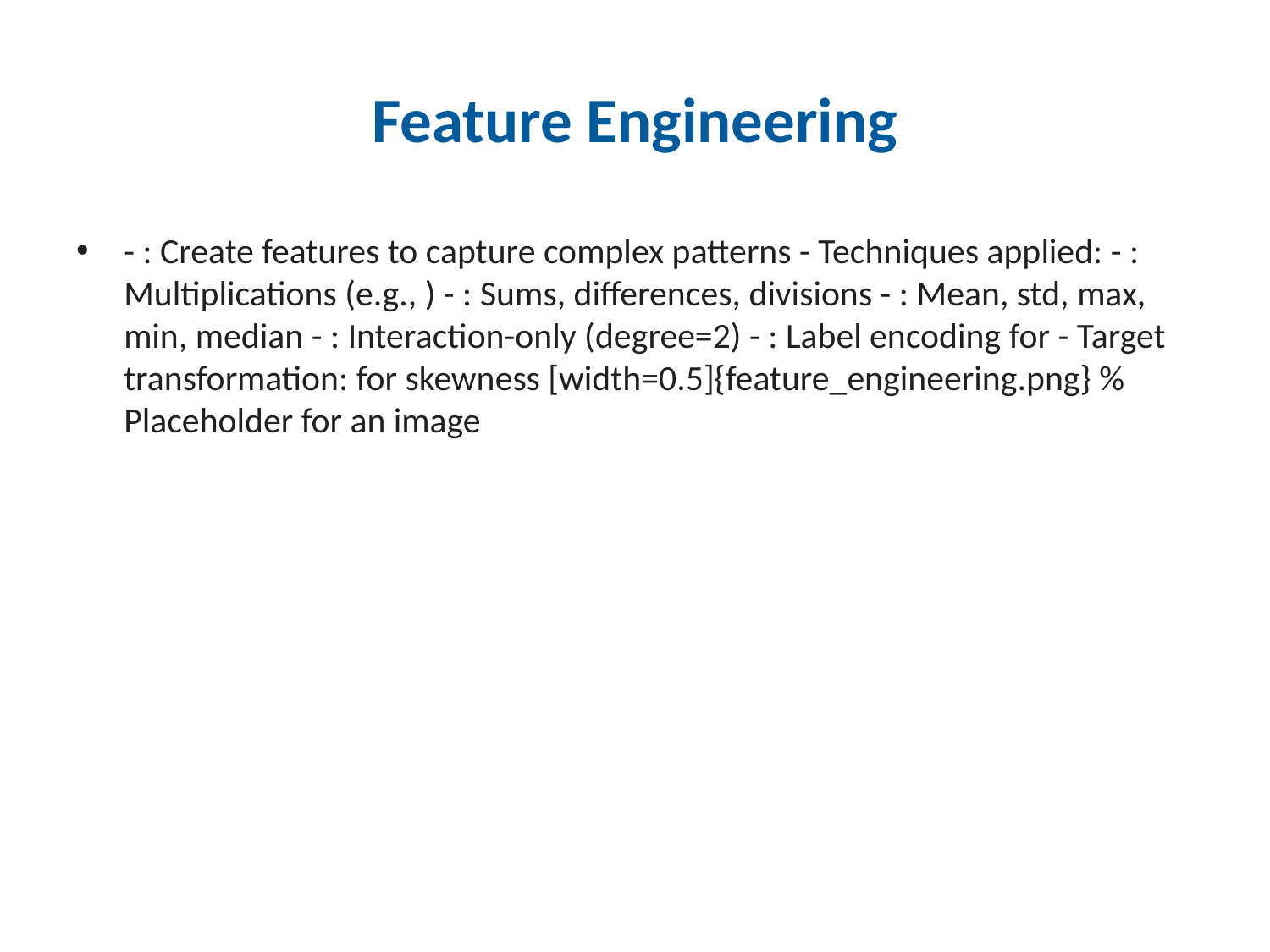

# Feature Engineering
- : Create features to capture complex patterns - Techniques applied: - : Multiplications (e.g., ) - : Sums, differences, divisions - : Mean, std, max, min, median - : Interaction-only (degree=2) - : Label encoding for - Target transformation: for skewness [width=0.5]{feature_engineering.png} % Placeholder for an image